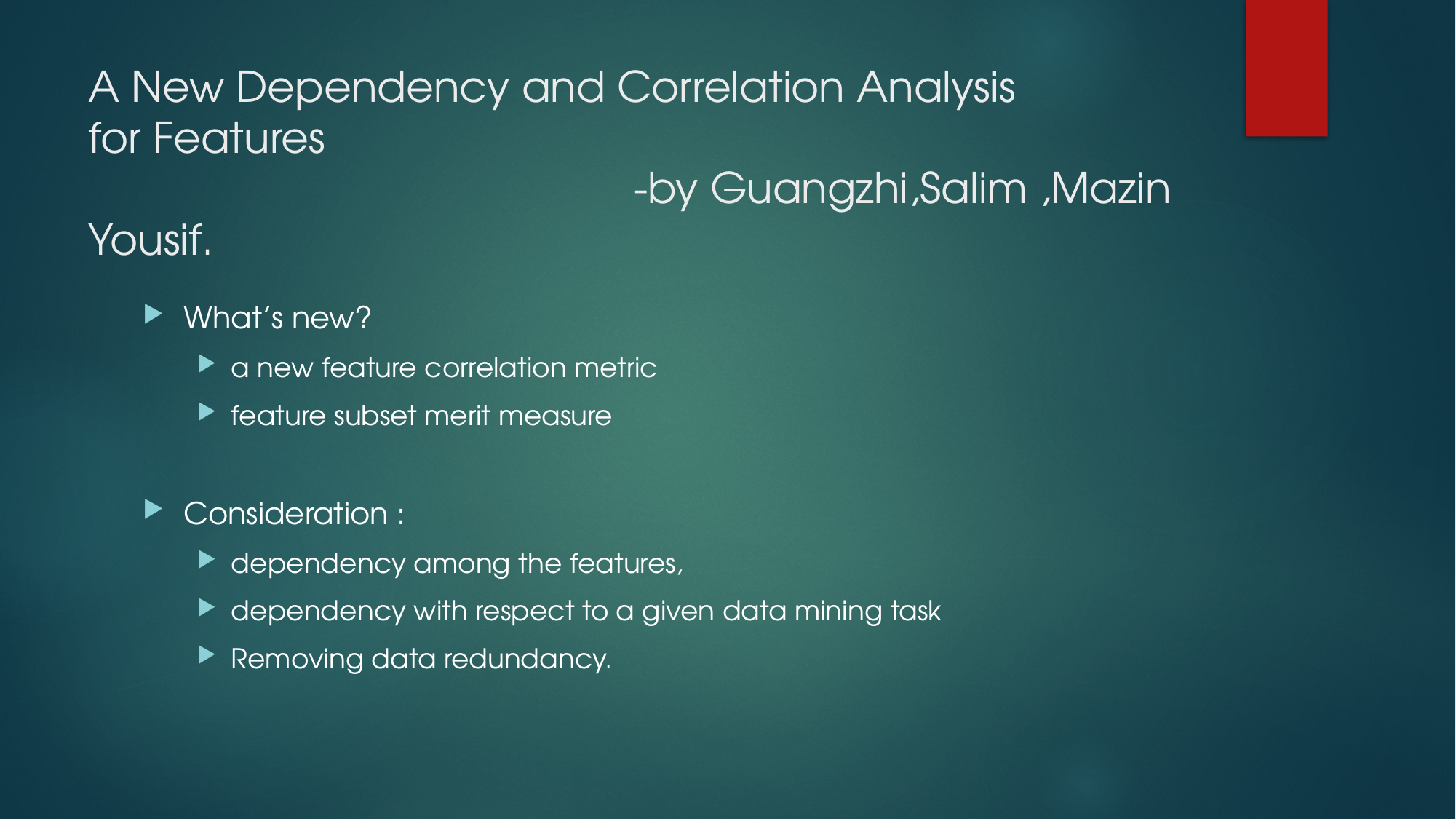

# A New Dependency and Correlation Analysis for Features -by Guangzhi,Salim ,Mazin Yousif.

What’s new?
a new feature correlation metric
feature subset merit measure

Consideration :
dependency among the features,
dependency with respect to a given data mining task
Removing data redundancy.